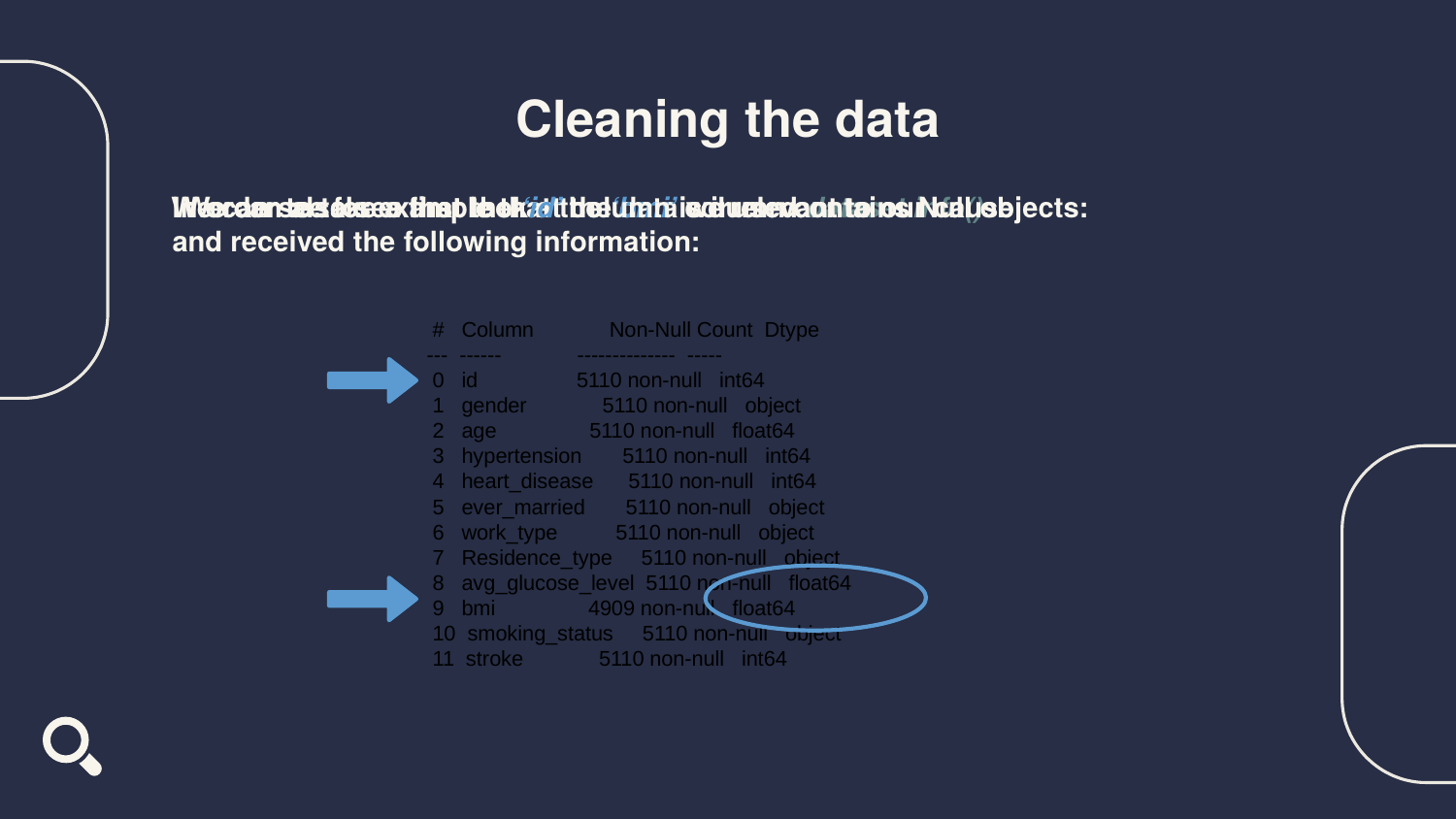

# Cleaning the data
We can see for example that the ‘bmi’ column contains Null objects:
In order to take a first look at the data we used dataset.info()
and received the following information:
We can also see that the ‘id’ column is irrelevant to our cause
 #   Column             Non-Null Count  Dtype
---  ------             --------------  -----
 0   id                 5110 non-null   int64
 1   gender             5110 non-null   object
 2   age                5110 non-null   float64
 3   hypertension       5110 non-null   int64
 4   heart_disease      5110 non-null   int64
 5   ever_married       5110 non-null   object
 6   work_type          5110 non-null   object
 7   Residence_type     5110 non-null   object
 8   avg_glucose_level  5110 non-null   float64
 9   bmi                4909 non-null   float64
 10  smoking_status     5110 non-null   object
 11  stroke             5110 non-null   int64